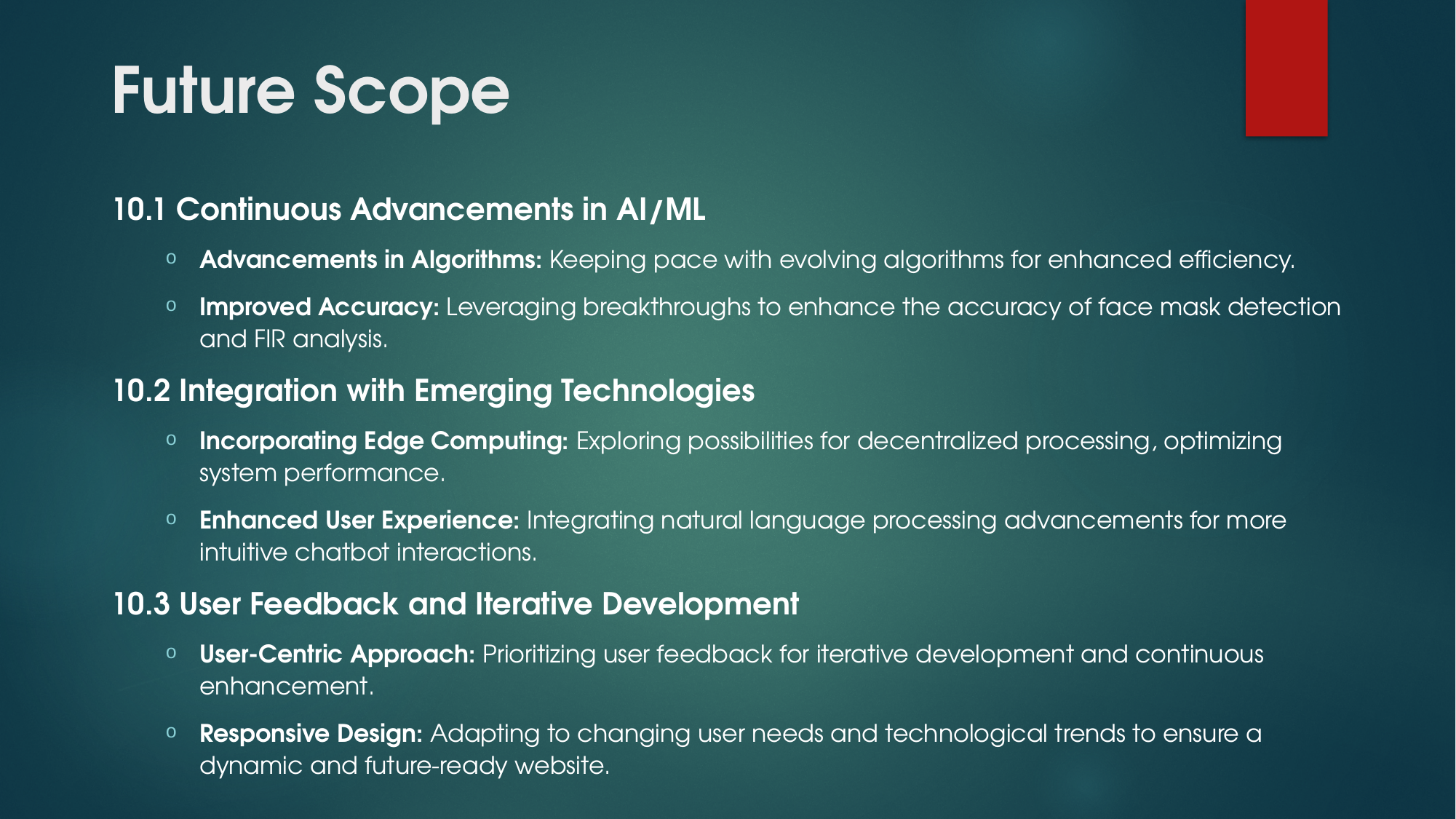

# Future Scope
10.1 Continuous Advancements in AI/ML
Advancements in Algorithms: Keeping pace with evolving algorithms for enhanced efficiency.
Improved Accuracy: Leveraging breakthroughs to enhance the accuracy of face mask detection and FIR analysis.
10.2 Integration with Emerging Technologies
Incorporating Edge Computing: Exploring possibilities for decentralized processing, optimizing system performance.
Enhanced User Experience: Integrating natural language processing advancements for more intuitive chatbot interactions.
10.3 User Feedback and Iterative Development
User-Centric Approach: Prioritizing user feedback for iterative development and continuous enhancement.
Responsive Design: Adapting to changing user needs and technological trends to ensure a dynamic and future-ready website.